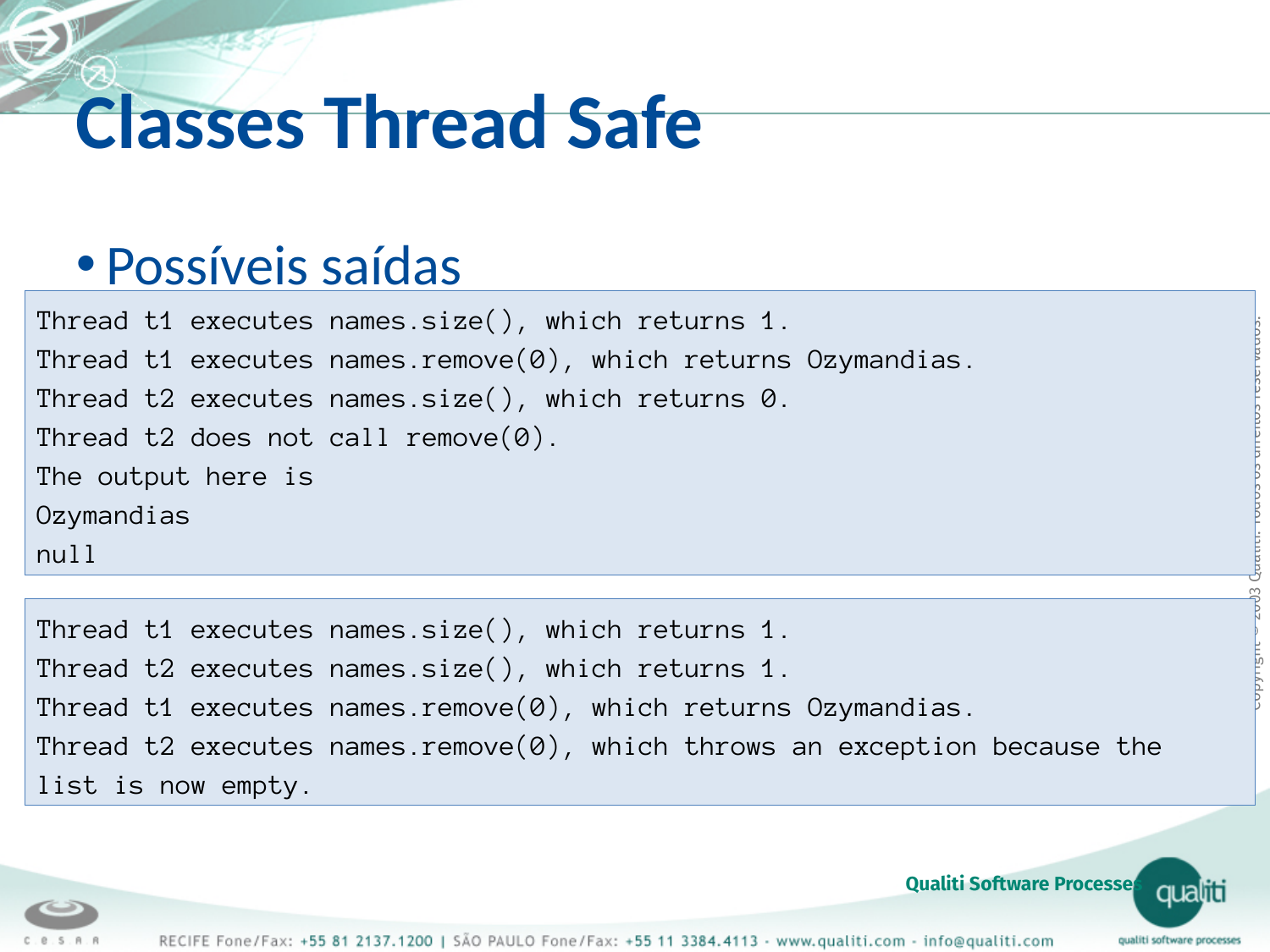

Classes Thread Safe
Possíveis saídas
Thread t1 executes names.size(), which returns 1.
Thread t1 executes names.remove(0), which returns Ozymandias.
Thread t2 executes names.size(), which returns 0.
Thread t2 does not call remove(0).
The output here is
Ozymandias
null
Thread t1 executes names.size(), which returns 1.
Thread t2 executes names.size(), which returns 1.
Thread t1 executes names.remove(0), which returns Ozymandias.
Thread t2 executes names.remove(0), which throws an exception because the
list is now empty.